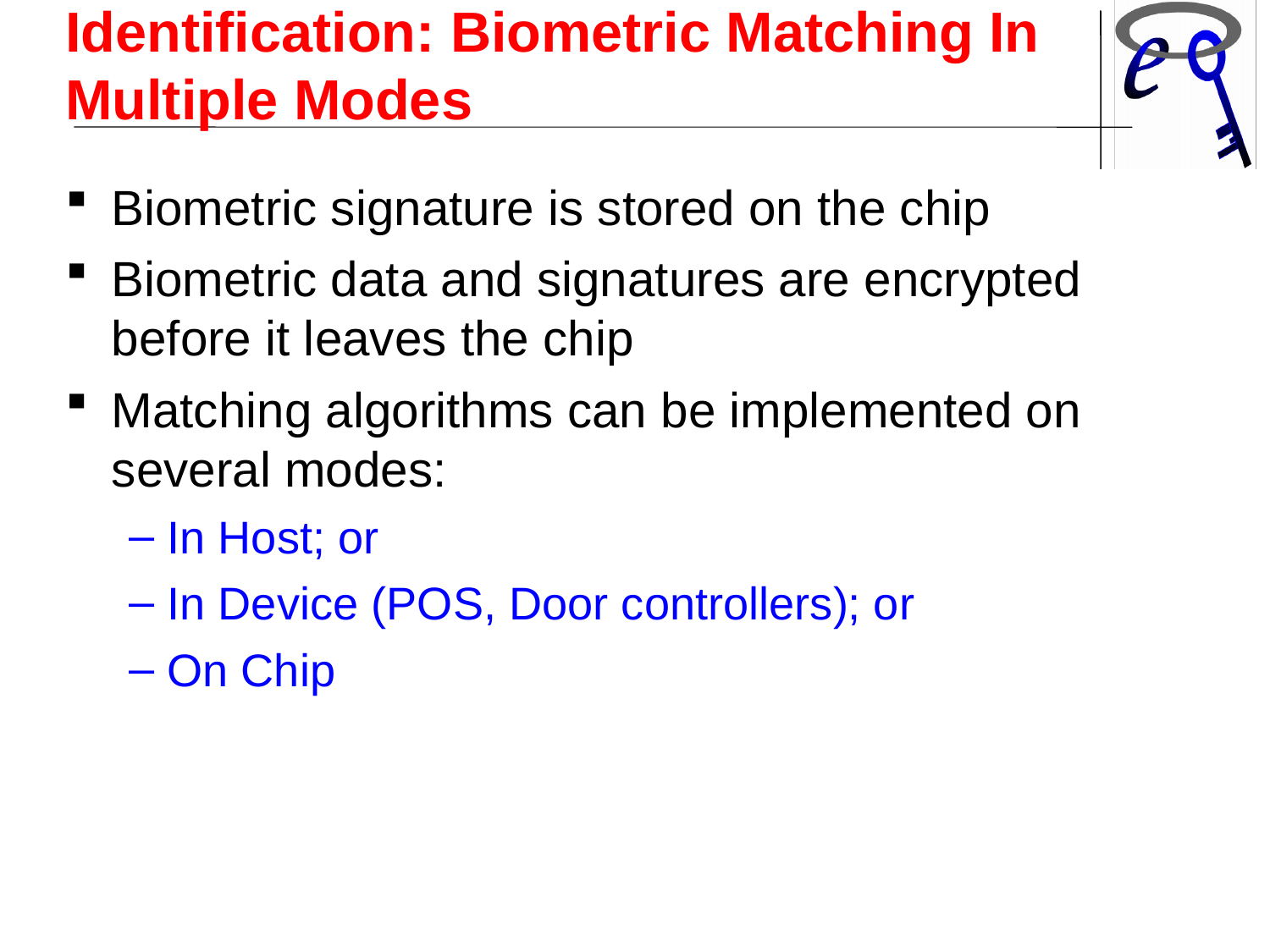

Identification: Biometric Matching In Multiple Modes
Biometric signature is stored on the chip
Biometric data and signatures are encrypted before it leaves the chip
Matching algorithms can be implemented on several modes:
In Host; or
In Device (POS, Door controllers); or
On Chip